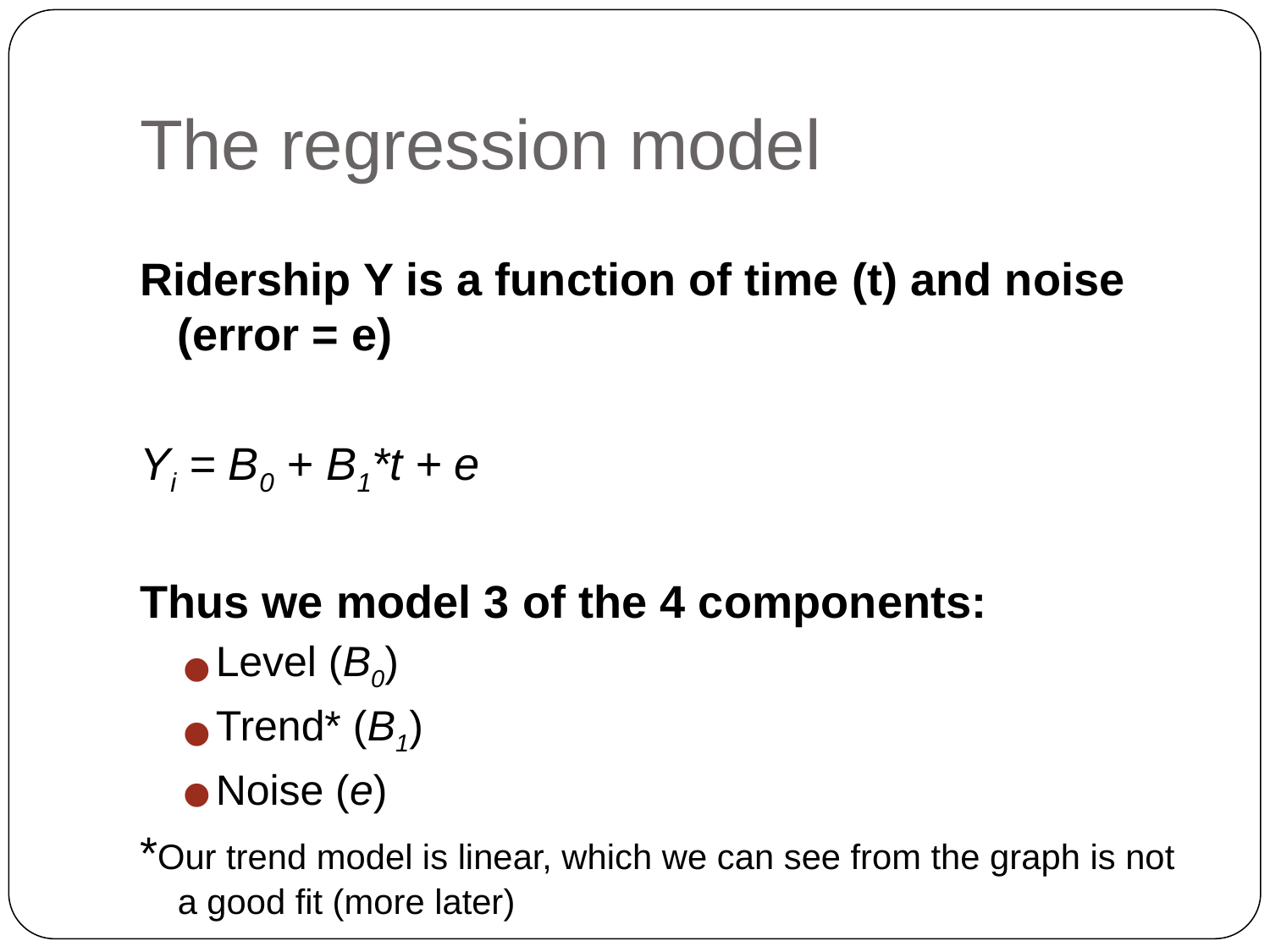

# The regression model
Ridership Y is a function of time (t) and noise (error = e)

Yi = B0 + B1*t + e

Thus we model 3 of the 4 components:
Level (B0)
Trend* (B1)
Noise (e)
*Our trend model is linear, which we can see from the graph is not a good fit (more later)